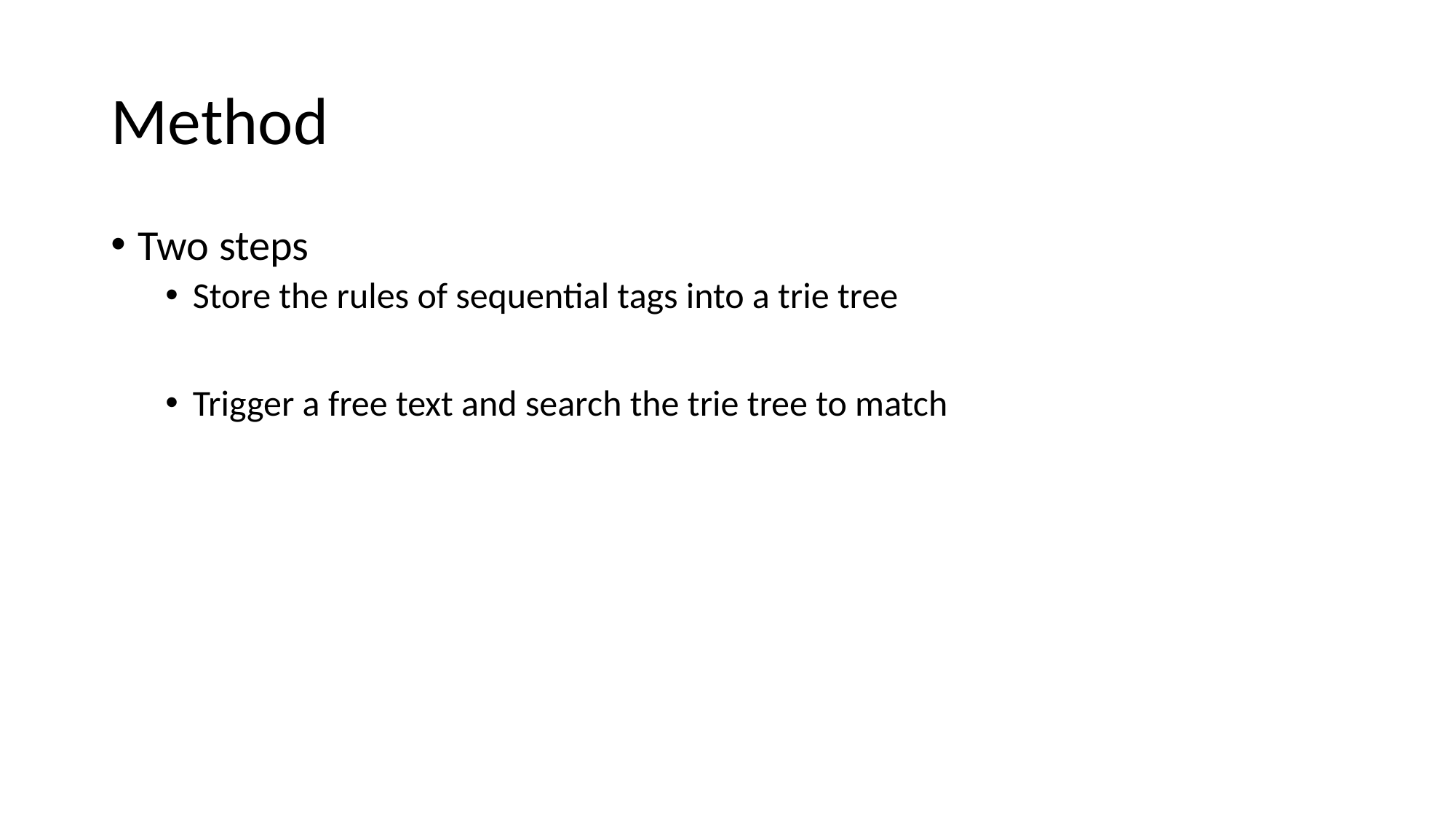

# Method
Two steps
Store the rules of sequential tags into a trie tree

Trigger a free text and search the trie tree to match